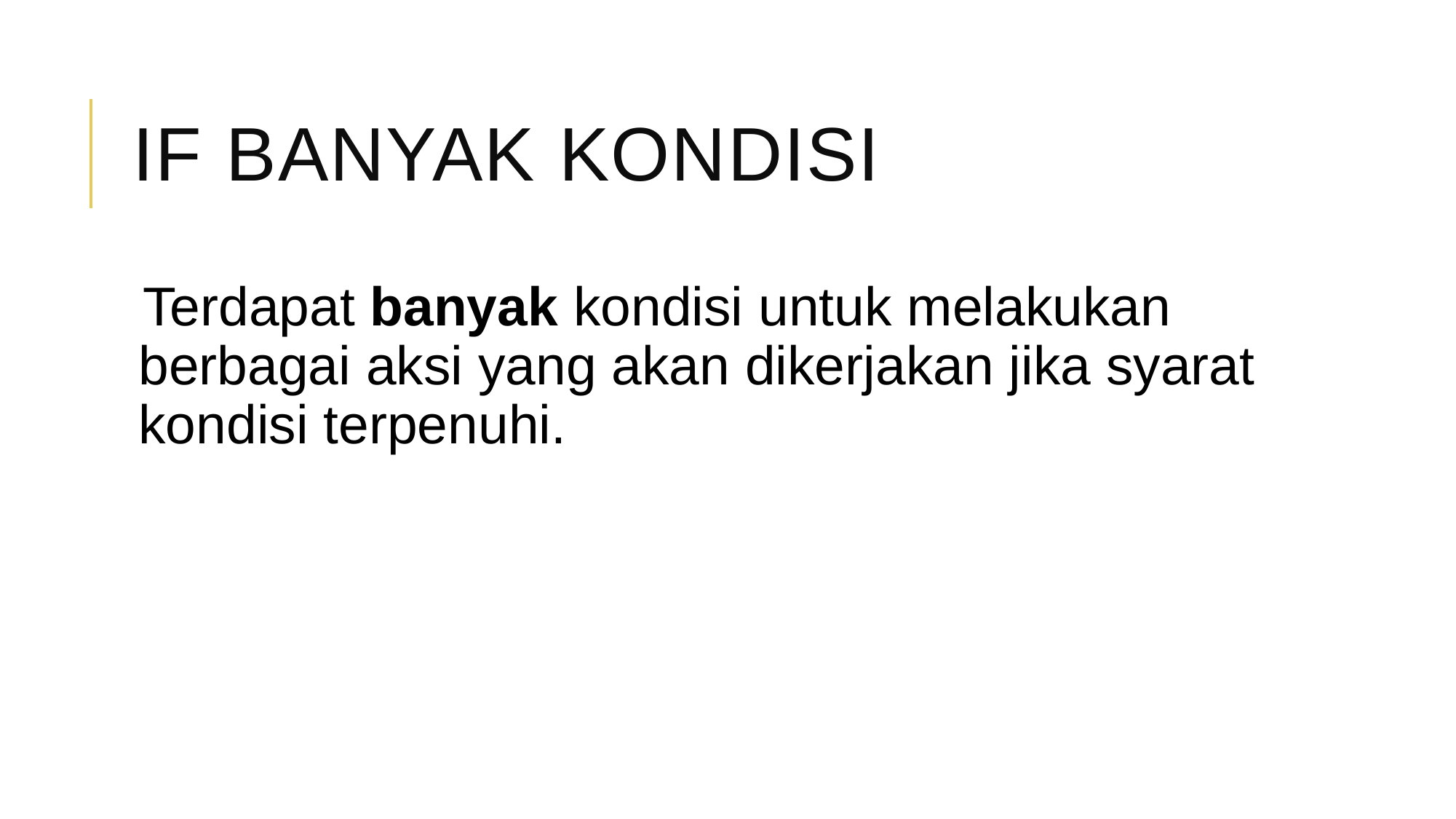

# IF banyak kondisi
Terdapat banyak kondisi untuk melakukan berbagai aksi yang akan dikerjakan jika syarat kondisi terpenuhi.